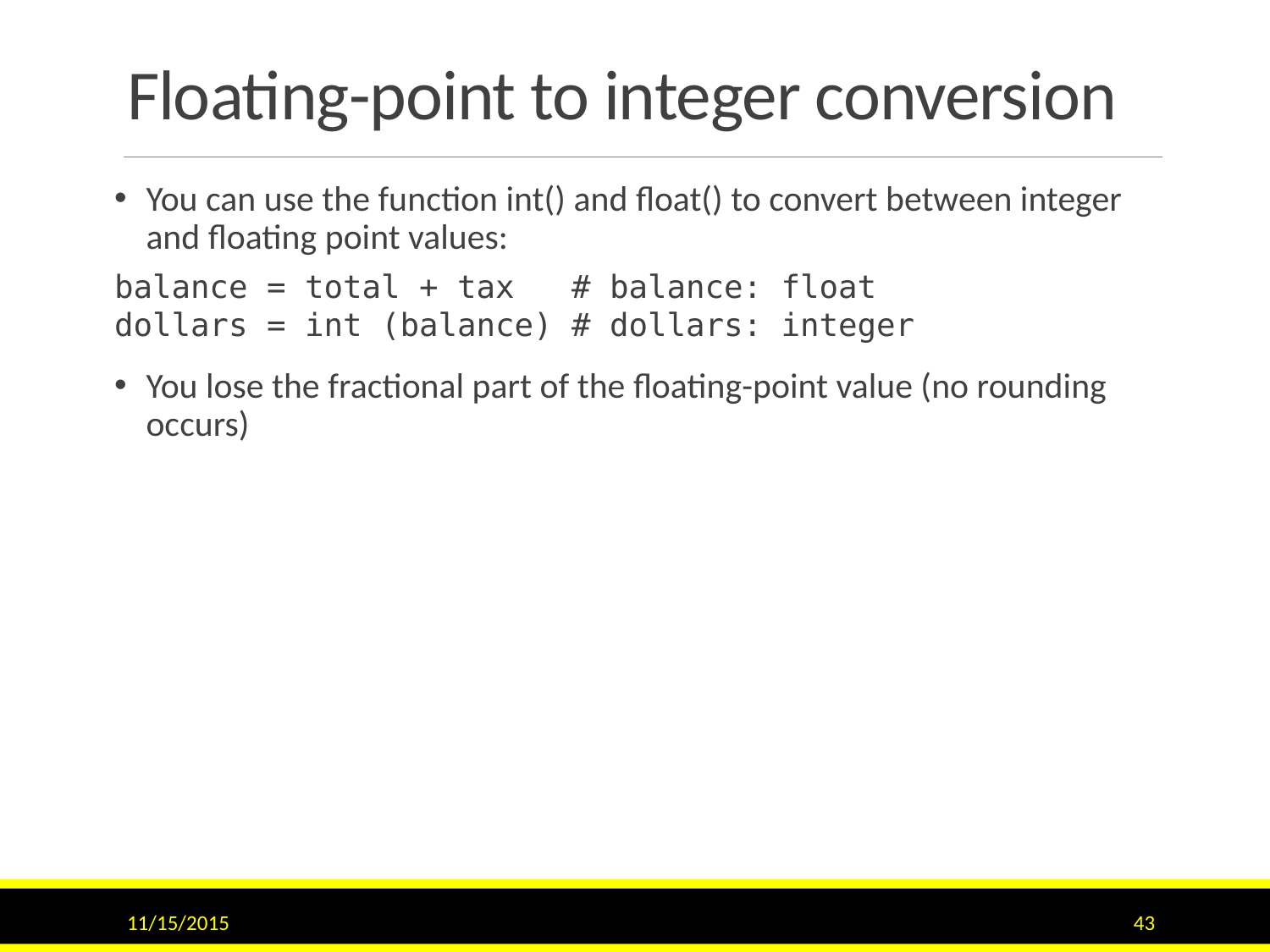

# Floating-point to integer conversion
You can use the function int() and float() to convert between integer and floating point values:
balance = total + tax   # balance: float
dollars = int (balance) # dollars: integer
You lose the fractional part of the floating-point value (no rounding occurs)

11/15/2015
43